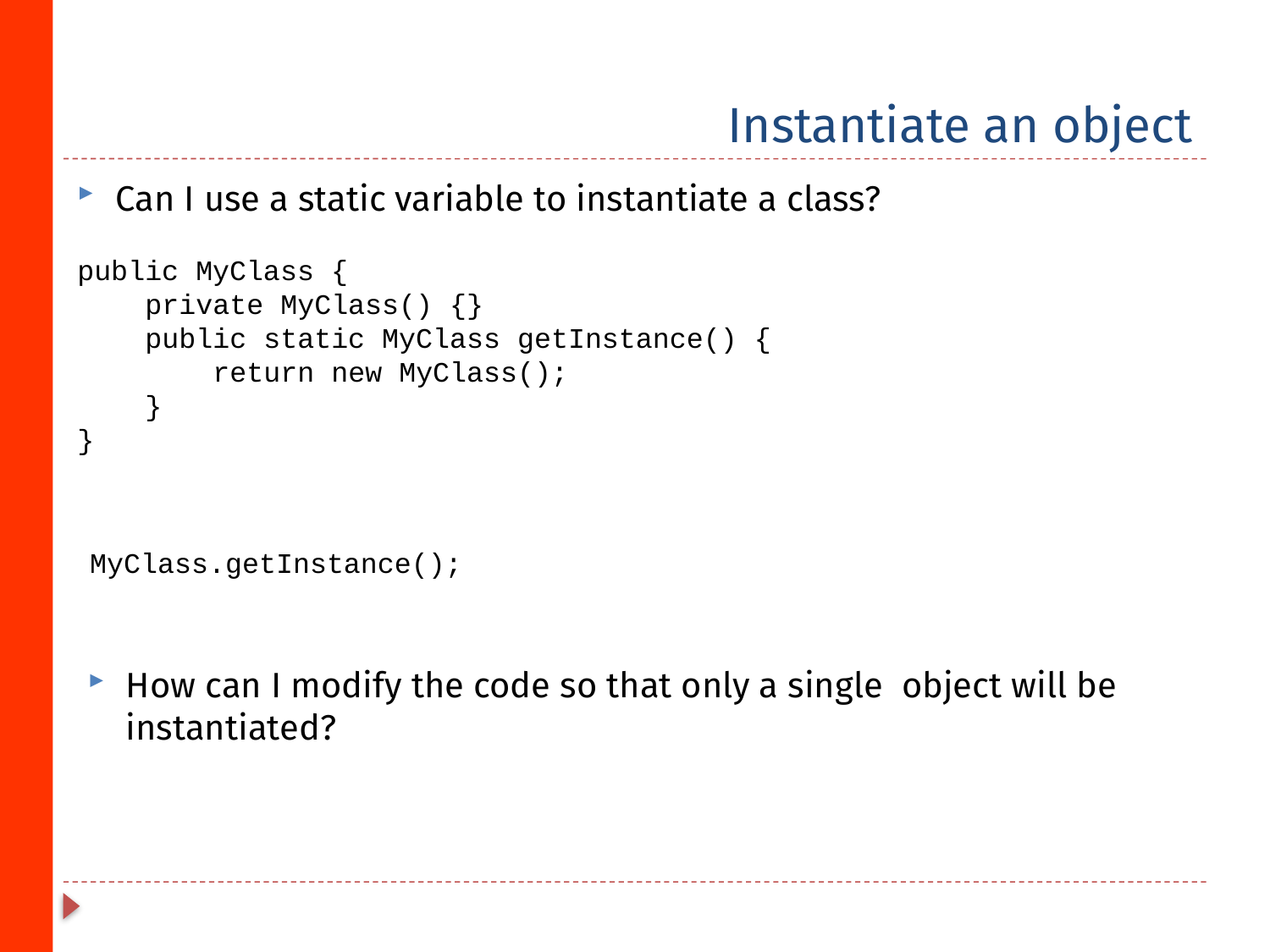

# Instantiate an object
Can I use a static variable to instantiate a class?
public MyClass {
    private MyClass() {}
    public static MyClass getInstance() {
        return new MyClass();
    }
}
MyClass.getInstance();
How can I modify the code so that only a single  object will be instantiated?